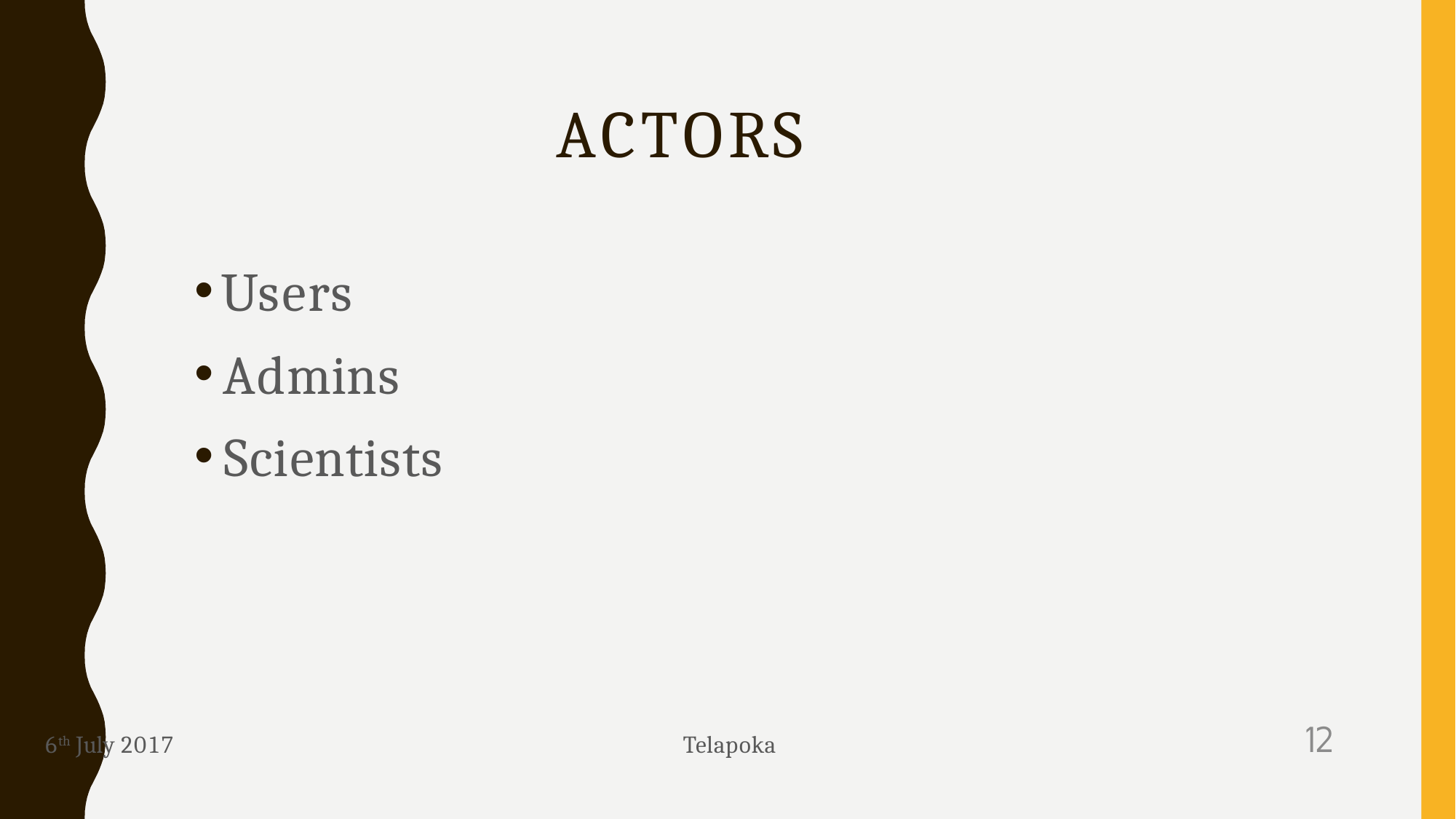

# Actors
Users
Admins
Scientists

12
Telapoka
6th July 2017